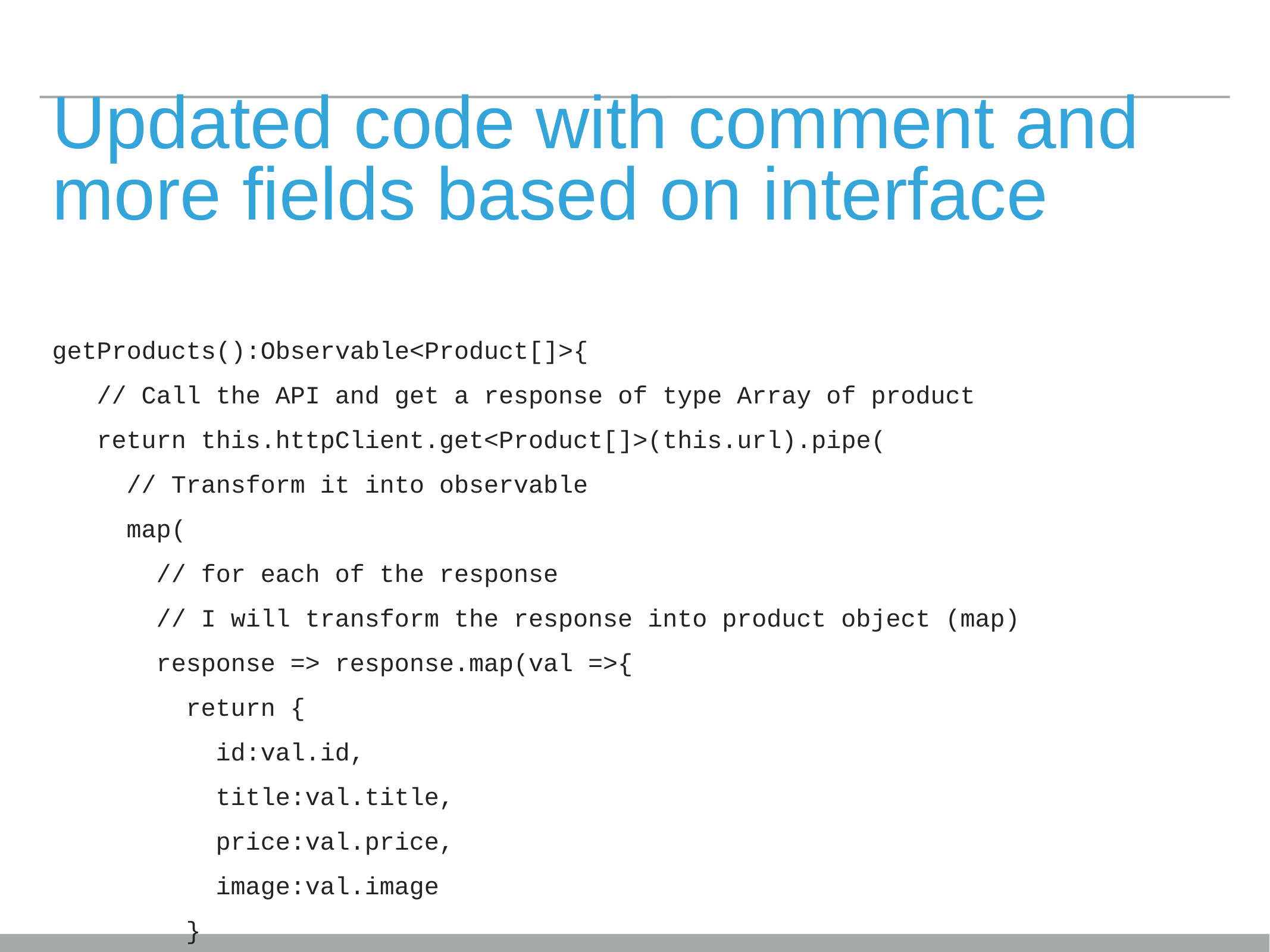

# Updated code with comment and more fields based on interface
getProducts():Observable<Product[]>{
   // Call the API and get a response of type Array of product
   return this.httpClient.get<Product[]>(this.url).pipe(
     // Transform it into observable
     map(
       // for each of the response
       // I will transform the response into product object (map)
       response => response.map(val =>{
         return {
           id:val.id,
           title:val.title,
           price:val.price,
           image:val.image
         }
       })
     )
   )